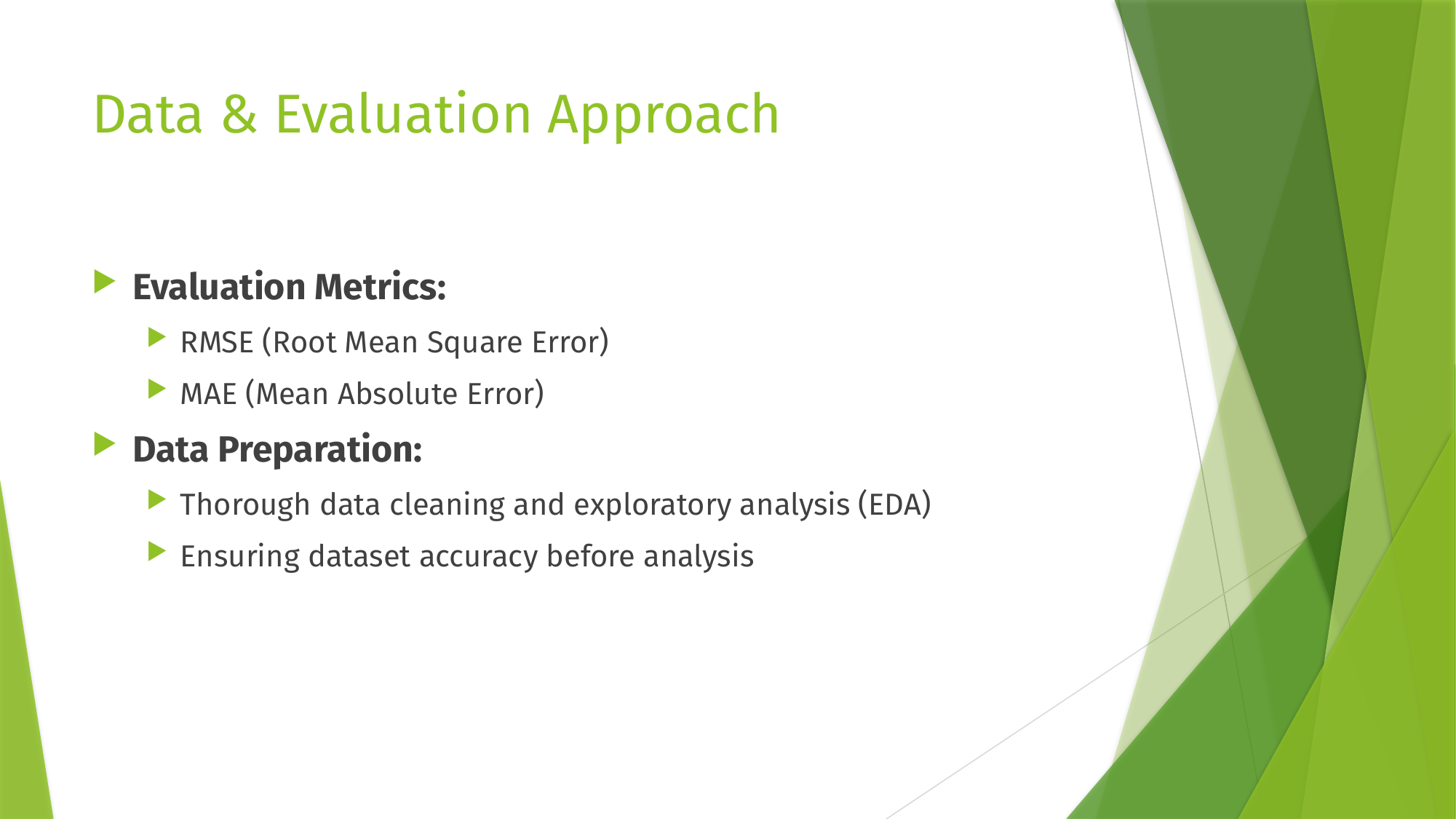

# Data & Evaluation Approach
Evaluation Metrics:
RMSE (Root Mean Square Error)
MAE (Mean Absolute Error)
Data Preparation:
Thorough data cleaning and exploratory analysis (EDA)
Ensuring dataset accuracy before analysis